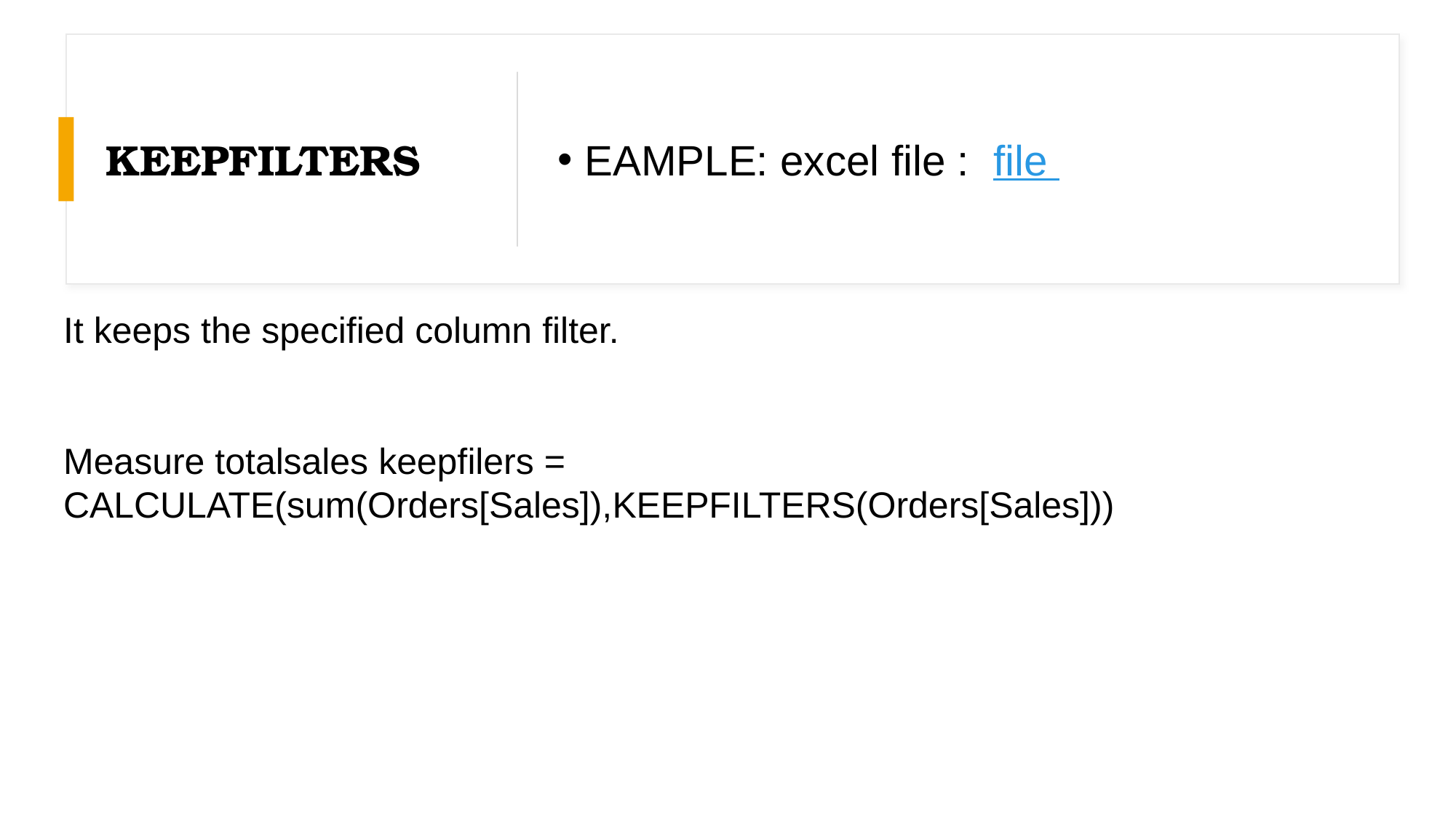

KEEPFILTERS
EAMPLE: excel file :  file

It keeps the specified column filter.

Measure totalsales keepfilers = CALCULATE(sum(Orders[Sales]),KEEPFILTERS(Orders[Sales]))